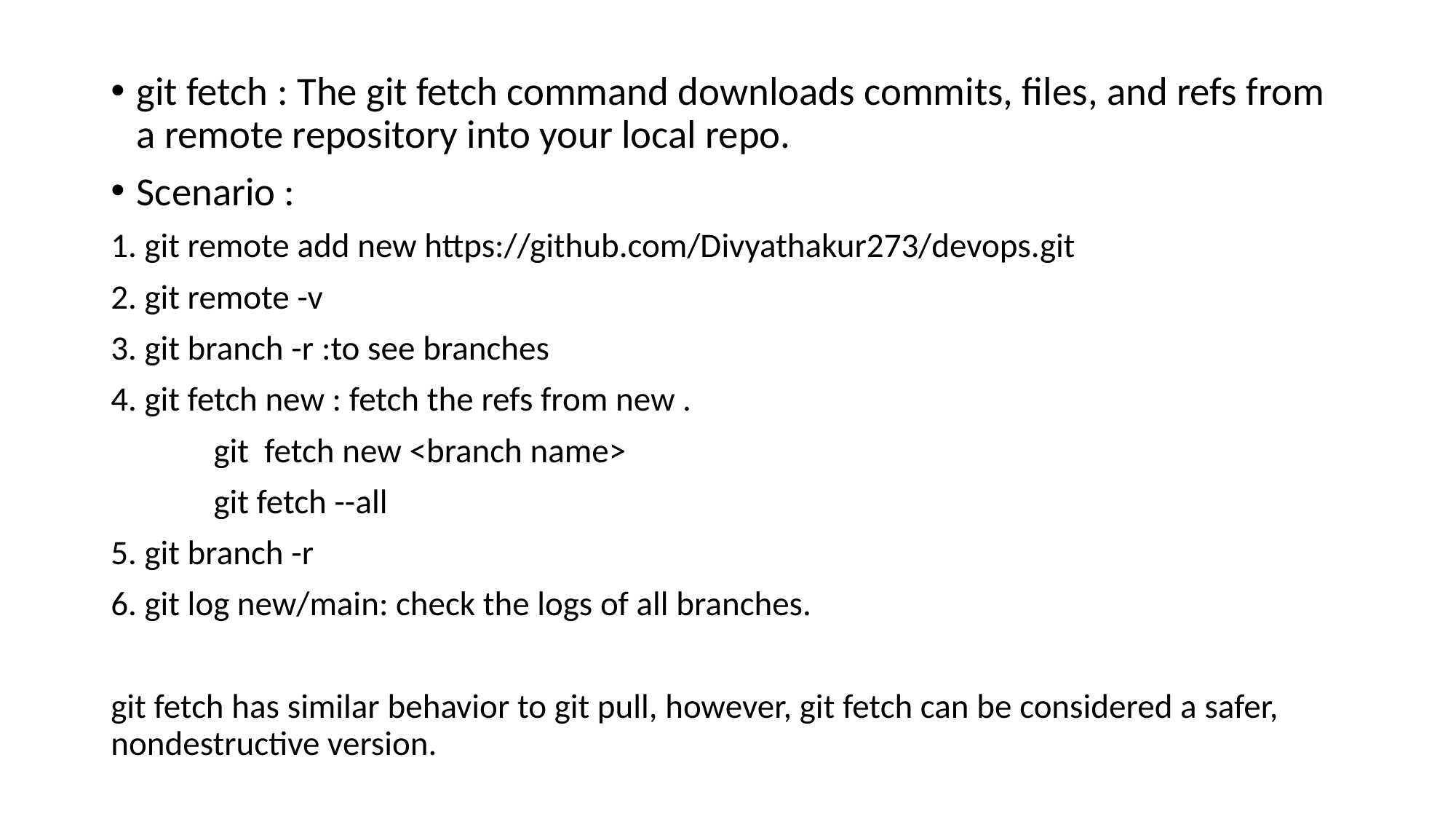

git fetch : The git fetch command downloads commits, files, and refs from a remote repository into your local repo.
Scenario :
1. git remote add new https://github.com/Divyathakur273/devops.git
2. git remote -v
3. git branch -r :to see branches
4. git fetch new : fetch the refs from new .
		git  fetch new <branch name>
		git fetch --all
5. git branch -r
6. git log new/main: check the logs of all branches.

git fetch has similar behavior to git pull, however, git fetch can be considered a safer, nondestructive version.